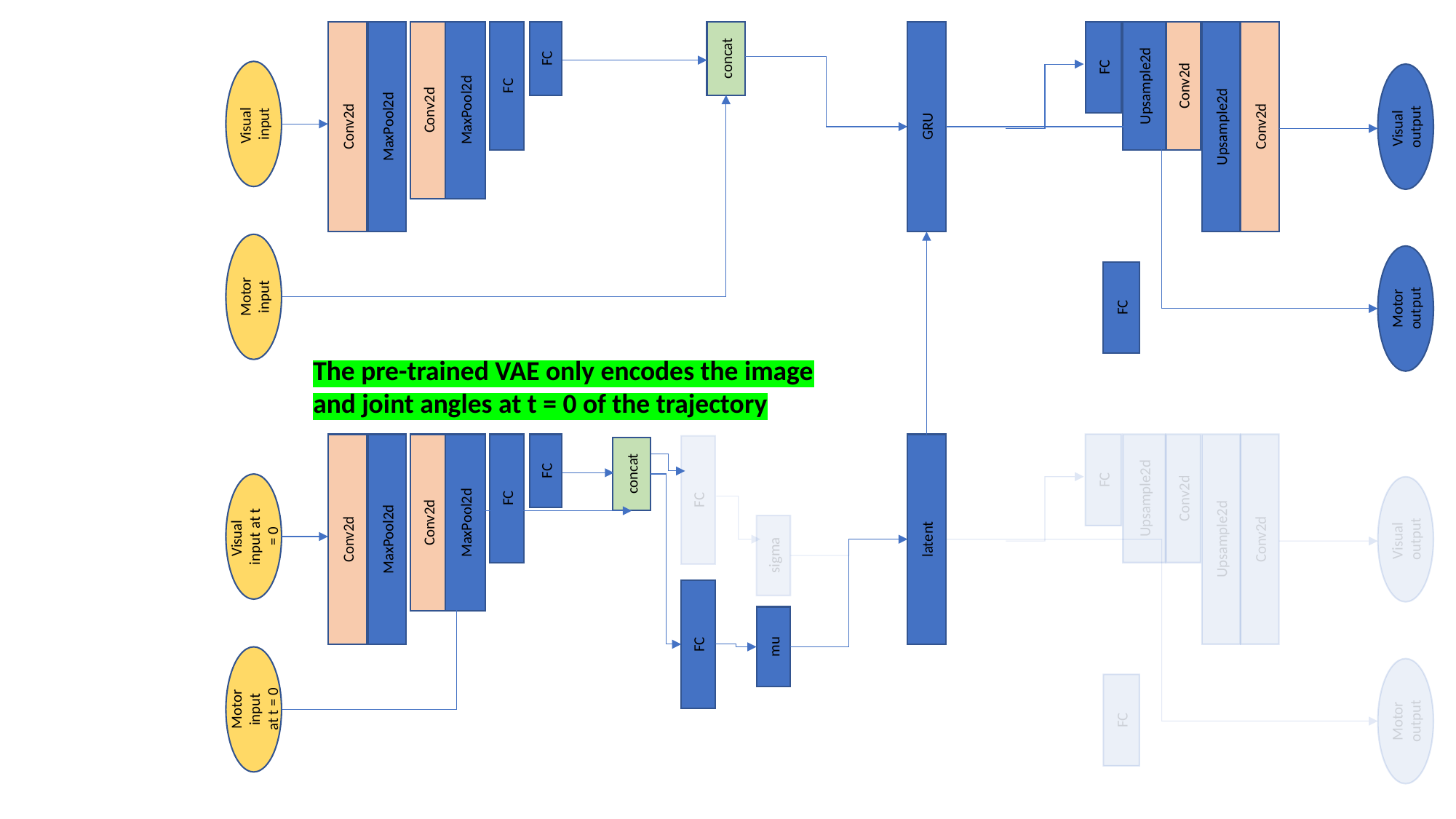

MaxPool2d
Conv2d
MaxPool2d
FC
FC
Conv2d
Conv2d
Upsample2d
Conv2d
Upsample2d
FC
concat
GRU
Visual  input
Visual  output
Motor input
Motor output
FC
The pre-trained VAE only encodes the image and joint angles at t = 0 of the trajectory
MaxPool2d
Conv2d
MaxPool2d
FC
FC
Conv2d
Conv2d
Upsample2d
Conv2d
Upsample2d
FC
latent
concat
Visual  input at t = 0
Visual  output
Motor input
at t = 0
Motor output
FC
FC
sigma
FC
mu